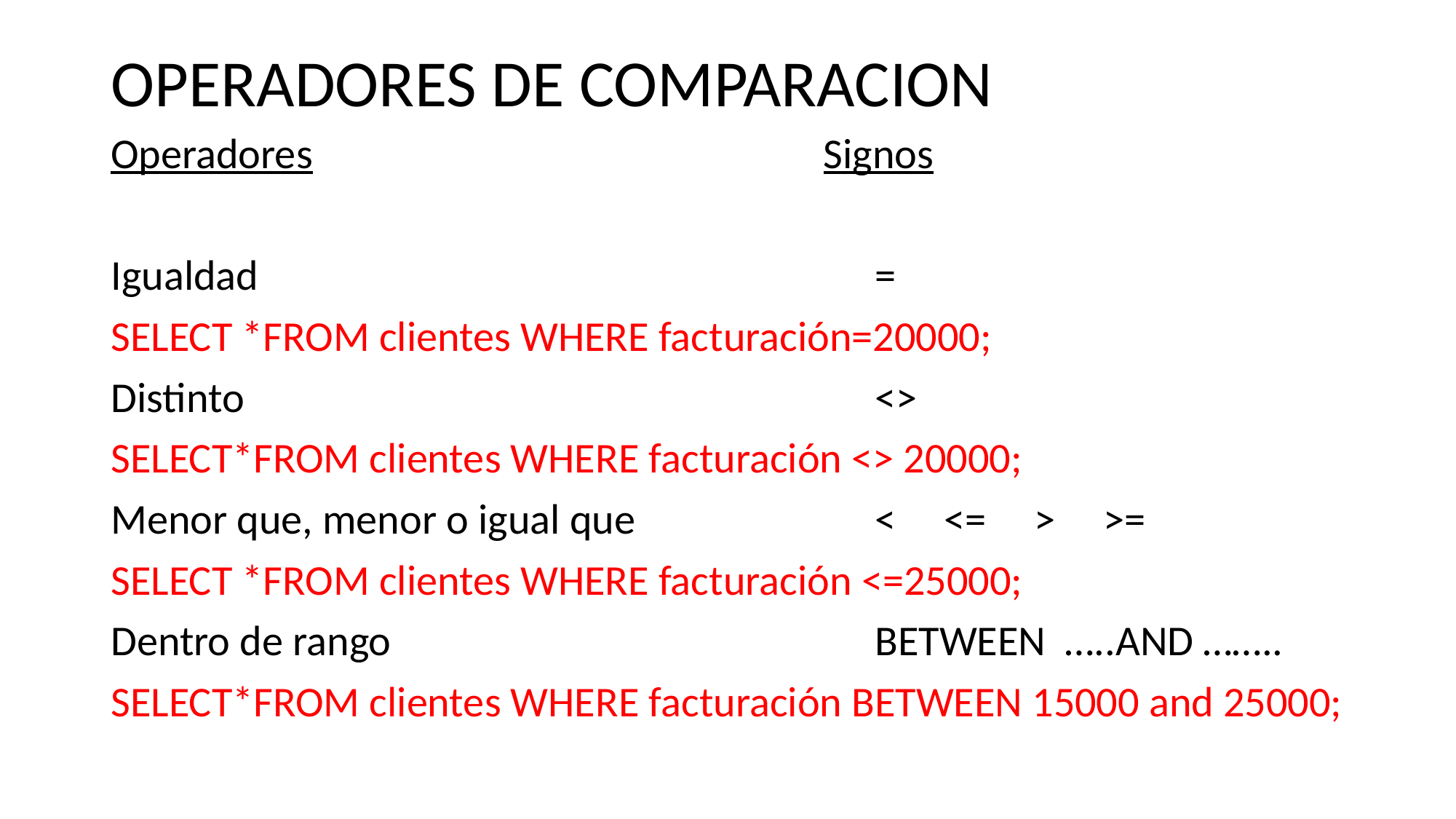

# OPERADORES DE COMPARACION
Operadores                      			      Signos

Igualdad		             			=
SELECT *FROM clientes WHERE facturación=20000;
Distinto                                			<>
SELECT*FROM clientes WHERE facturación <> 20000;
Menor que, menor o igual que	                   	<     <=     >     >=
SELECT *FROM clientes WHERE facturación <=25000;
Dentro de rango   					BETWEEN  …..AND ……..
SELECT*FROM clientes WHERE facturación BETWEEN 15000 and 25000;